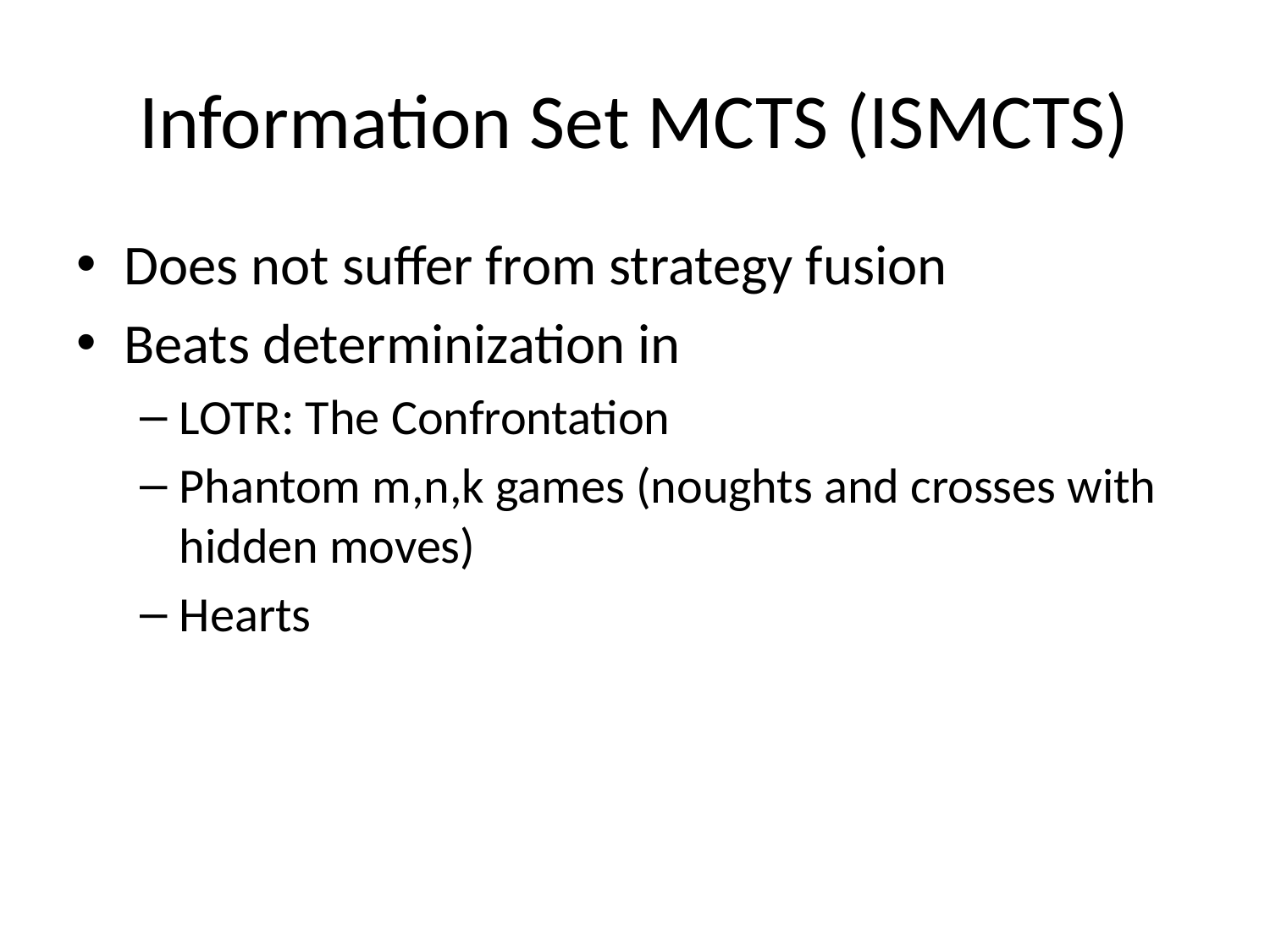

# Information Set MCTS (ISMCTS)
Does not suffer from strategy fusion
Beats determinization in
LOTR: The Confrontation
Phantom m,n,k games (noughts and crosses with hidden moves)
Hearts